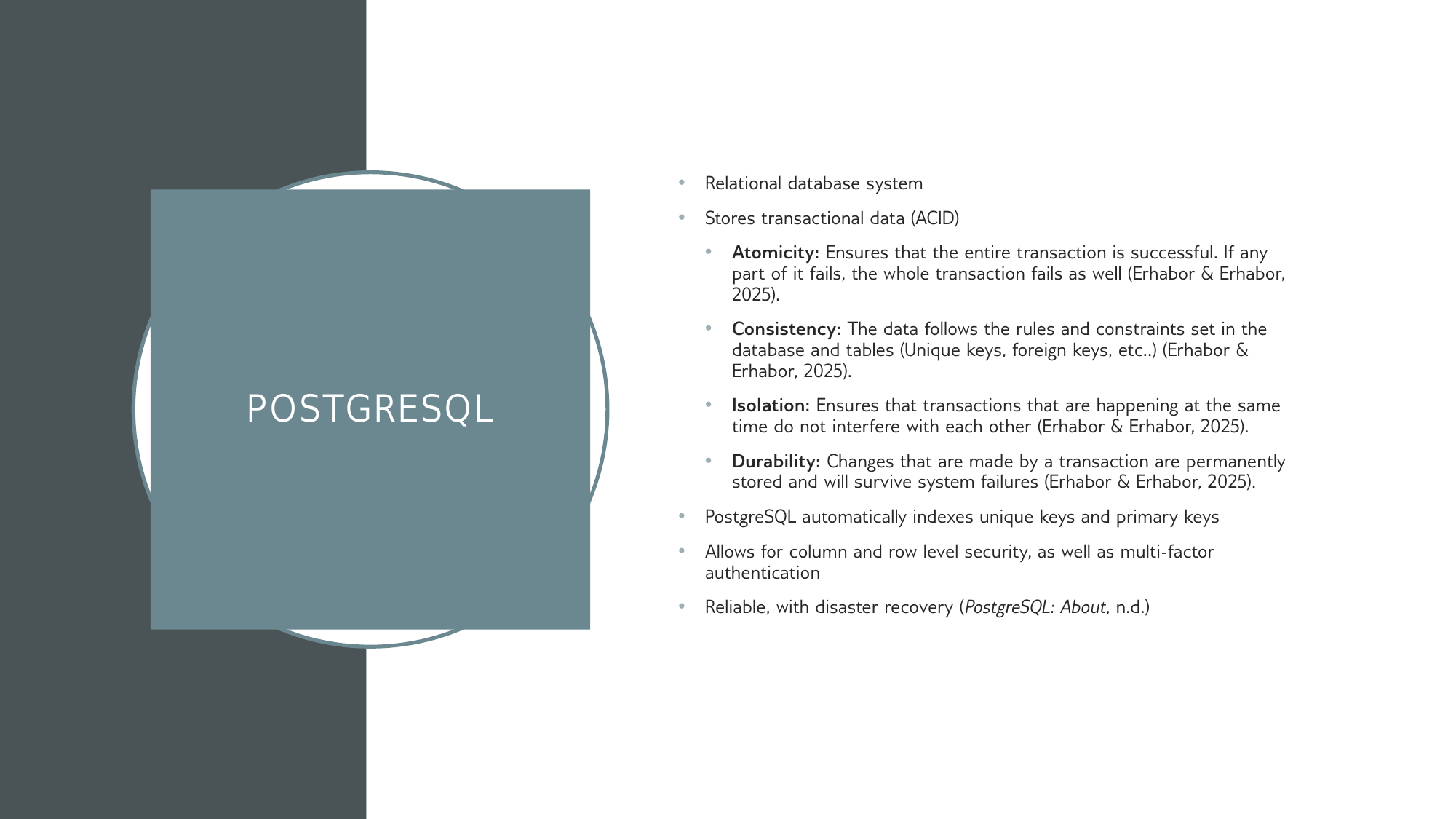

Relational database system
Stores transactional data (ACID)
Atomicity: Ensures that the entire transaction is successful. If any part of it fails, the whole transaction fails as well (Erhabor & Erhabor, 2025).
Consistency: The data follows the rules and constraints set in the database and tables (Unique keys, foreign keys, etc..) (Erhabor & Erhabor, 2025).
Isolation: Ensures that transactions that are happening at the same time do not interfere with each other (Erhabor & Erhabor, 2025).
Durability: Changes that are made by a transaction are permanently stored and will survive system failures (Erhabor & Erhabor, 2025).
PostgreSQL automatically indexes unique keys and primary keys
Allows for column and row level security, as well as multi-factor authentication
Reliable, with disaster recovery (PostgreSQL: About, n.d.)

# Postgresql